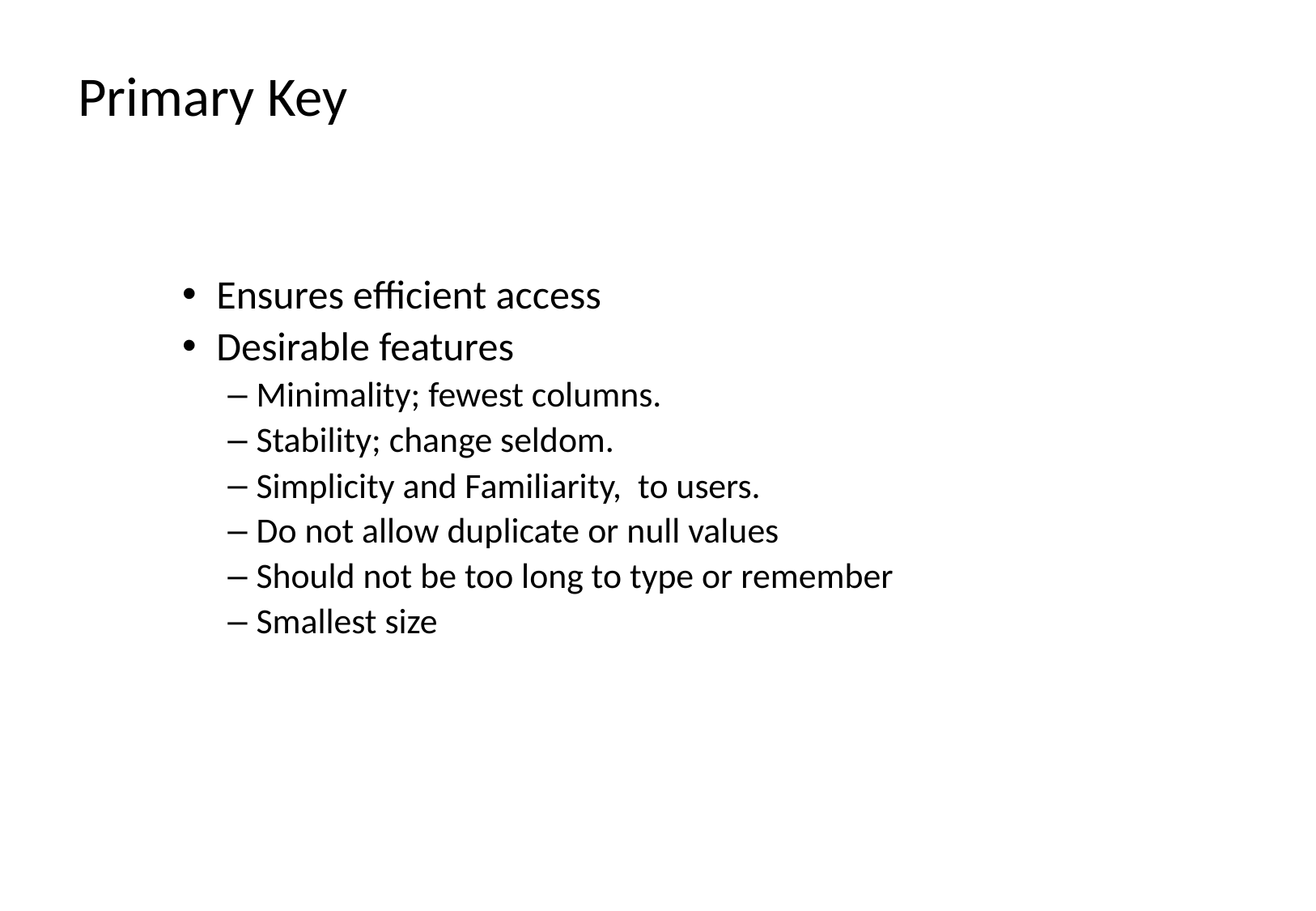

# Primary Key
Ensures efficient access
Desirable features
Minimality; fewest columns.
Stability; change seldom.
Simplicity and Familiarity,  to users.
Do not allow duplicate or null values
Should not be too long to type or remember
Smallest size